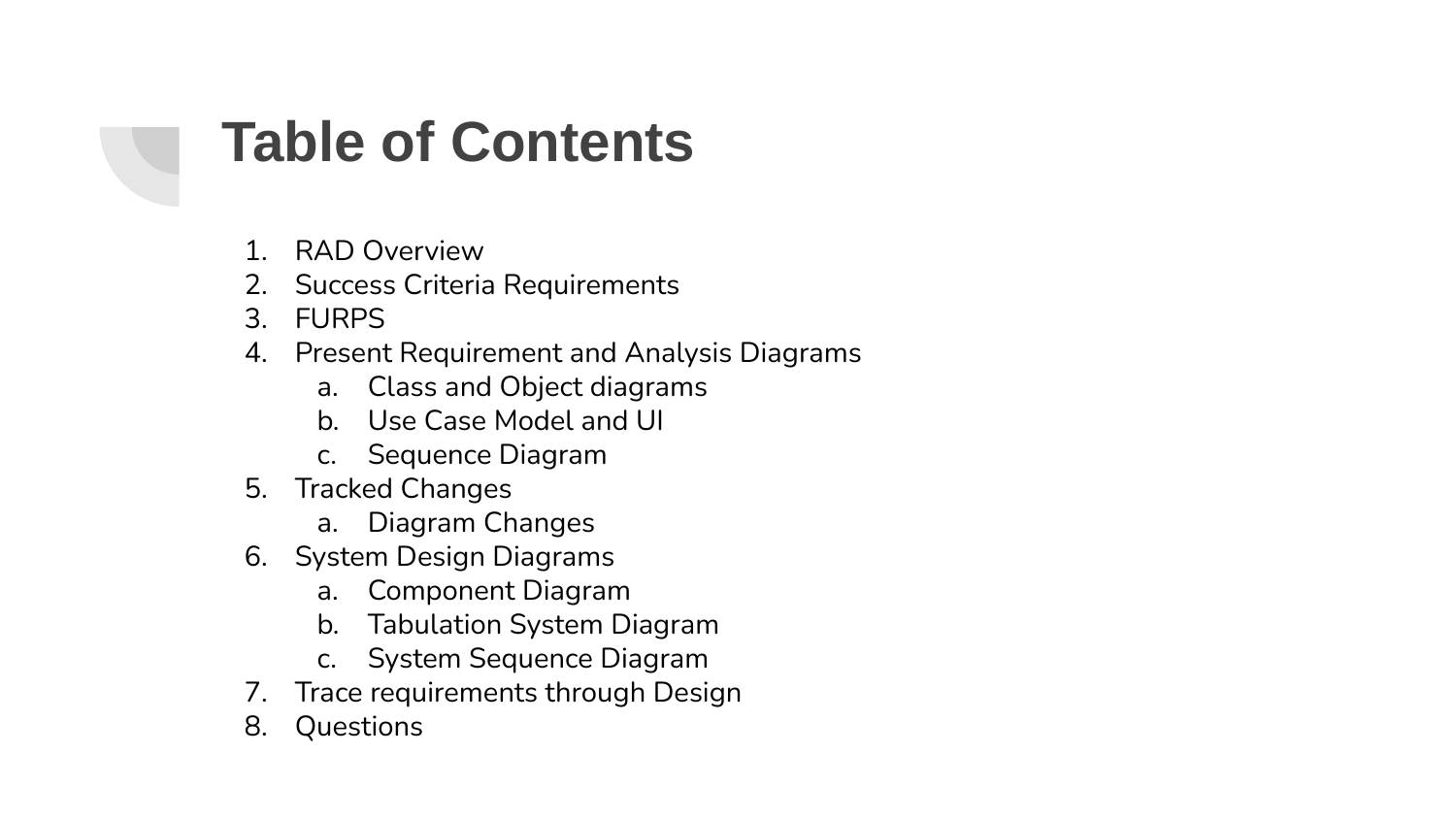

# Table of Contents
RAD Overview
Success Criteria Requirements
FURPS
Present Requirement and Analysis Diagrams
Class and Object diagrams
Use Case Model and UI
Sequence Diagram
Tracked Changes
Diagram Changes
System Design Diagrams
Component Diagram
Tabulation System Diagram
System Sequence Diagram
Trace requirements through Design
Questions